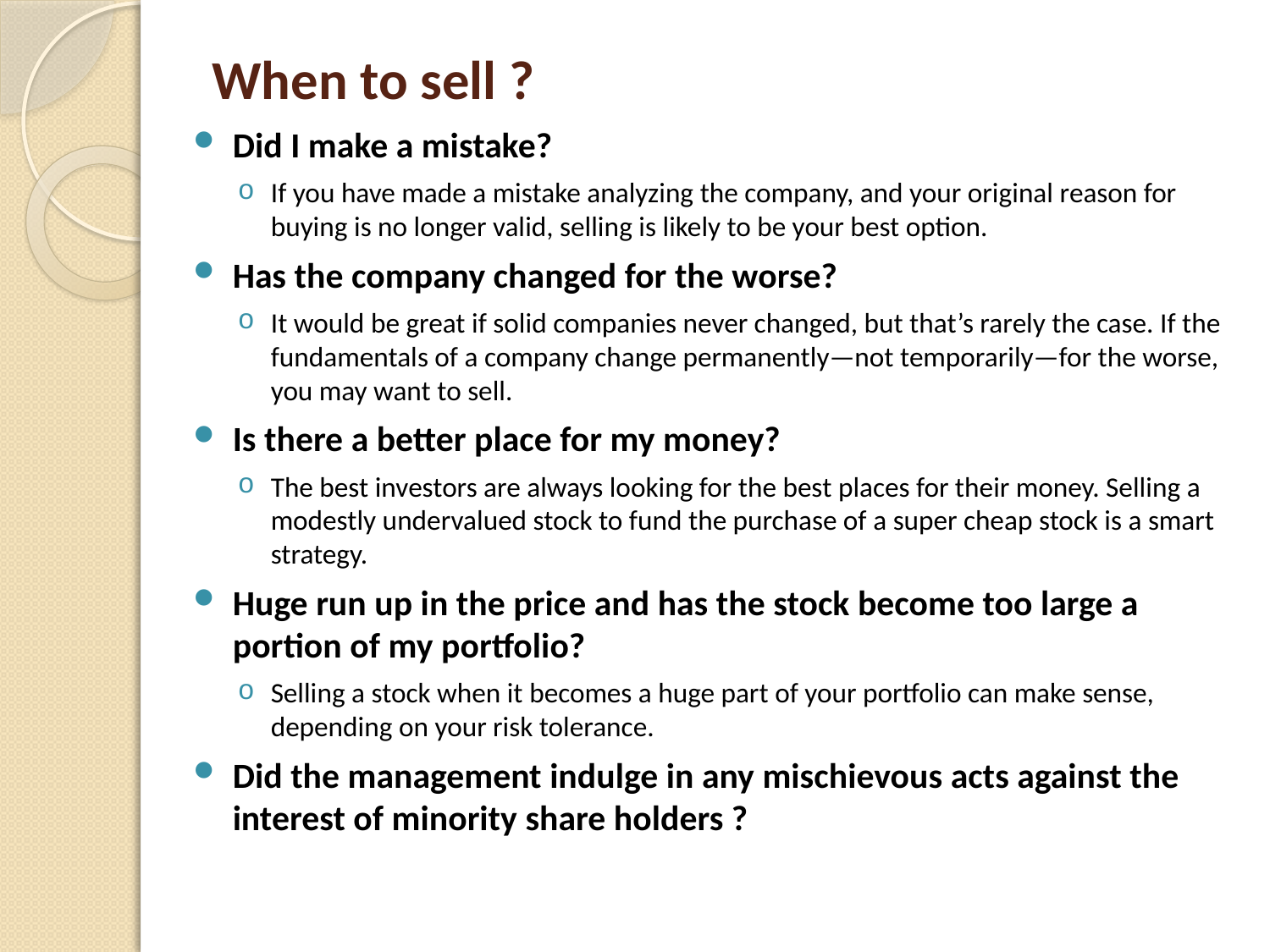

# When to sell ?
Did I make a mistake?
If you have made a mistake analyzing the company, and your original reason for buying is no longer valid, selling is likely to be your best option.
Has the company changed for the worse?
It would be great if solid companies never changed, but that’s rarely the case. If the fundamentals of a company change permanently—not temporarily—for the worse, you may want to sell.
Is there a better place for my money?
The best investors are always looking for the best places for their money. Selling a modestly undervalued stock to fund the purchase of a super cheap stock is a smart strategy.
Huge run up in the price and has the stock become too large a portion of my portfolio?
Selling a stock when it becomes a huge part of your portfolio can make sense, depending on your risk tolerance.
Did the management indulge in any mischievous acts against the interest of minority share holders ?